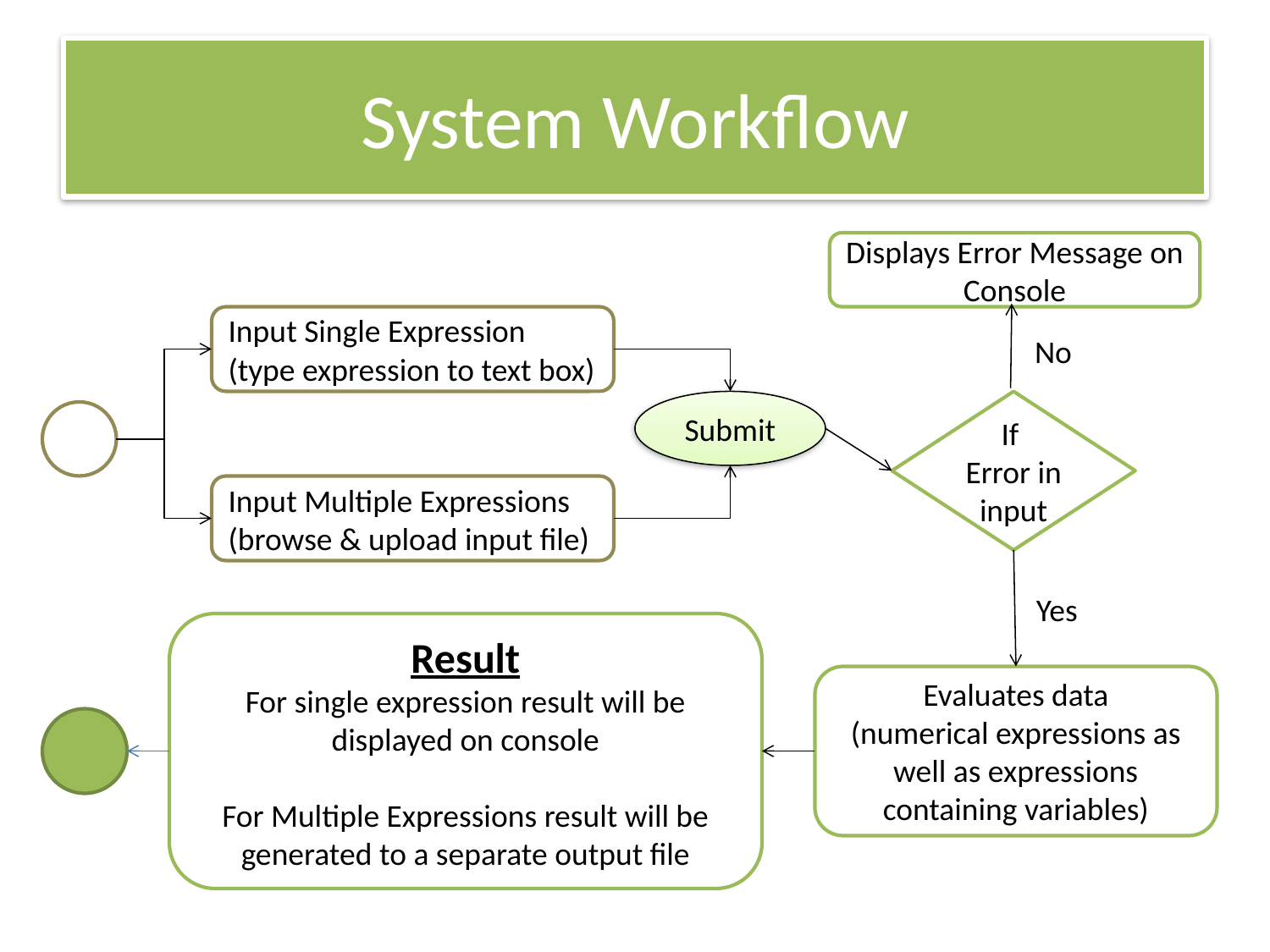

# System Workflow
Displays Error Message on Console
Input Single Expression
(type expression to text box)
No
Submit
If  Error in input

Input Multiple Expressions
(browse & upload input file)
Yes
Result
For single expression result will be displayed on console

For Multiple Expressions result will be generated to a separate output file
Evaluates data
(numerical expressions as well as expressions containing variables)